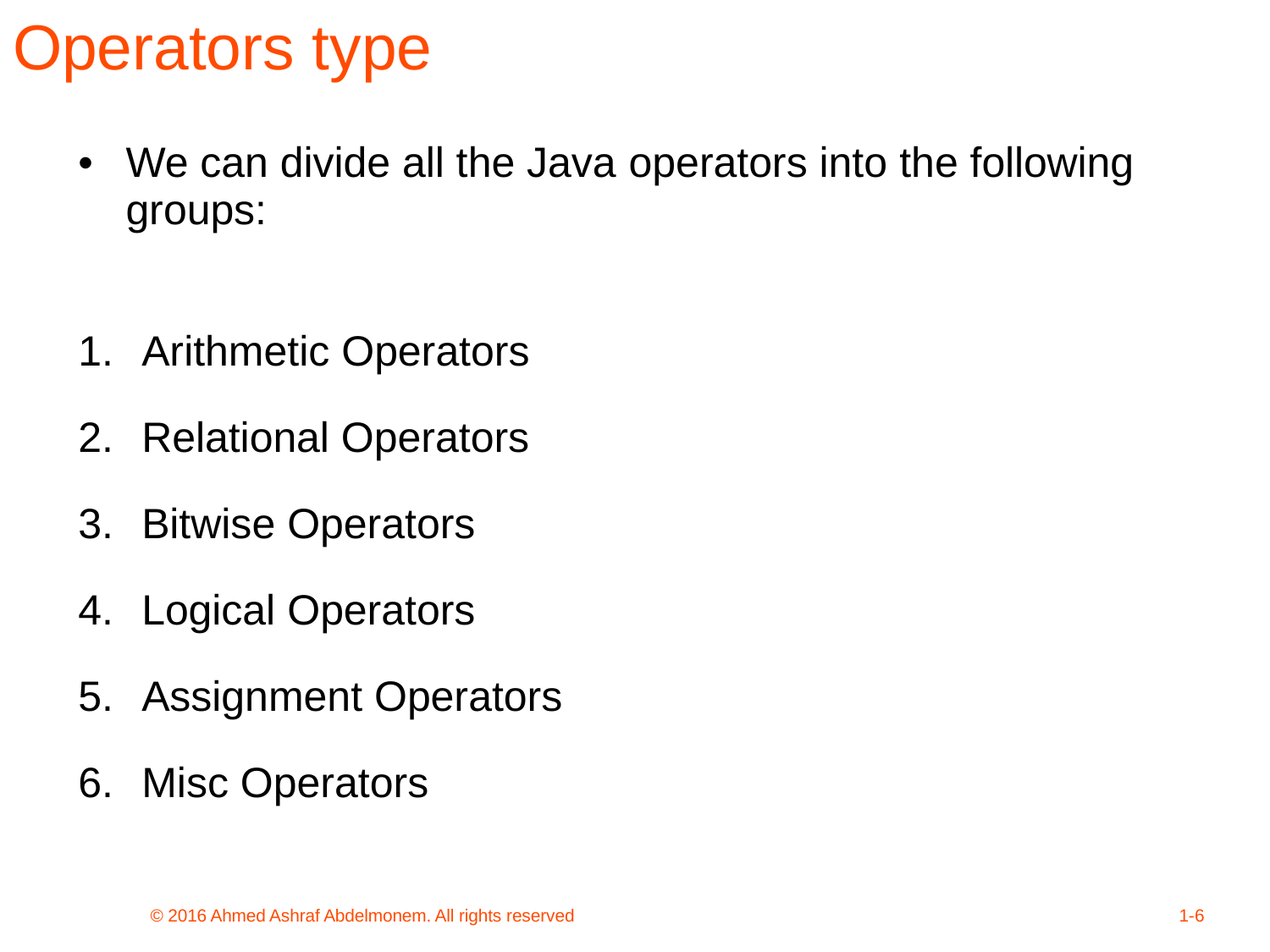

Operators type
•
We can divide all the Java
groups:
operators
into
the
following
1.
Arithmetic Operators
2.
Relational Operators
3.
Bitwise Operators
4.
Logical Operators
5.
Assignment Operators
6.
Misc Operators
© 2016 Ahmed Ashraf Abdelmonem. All rights reserved
1-6